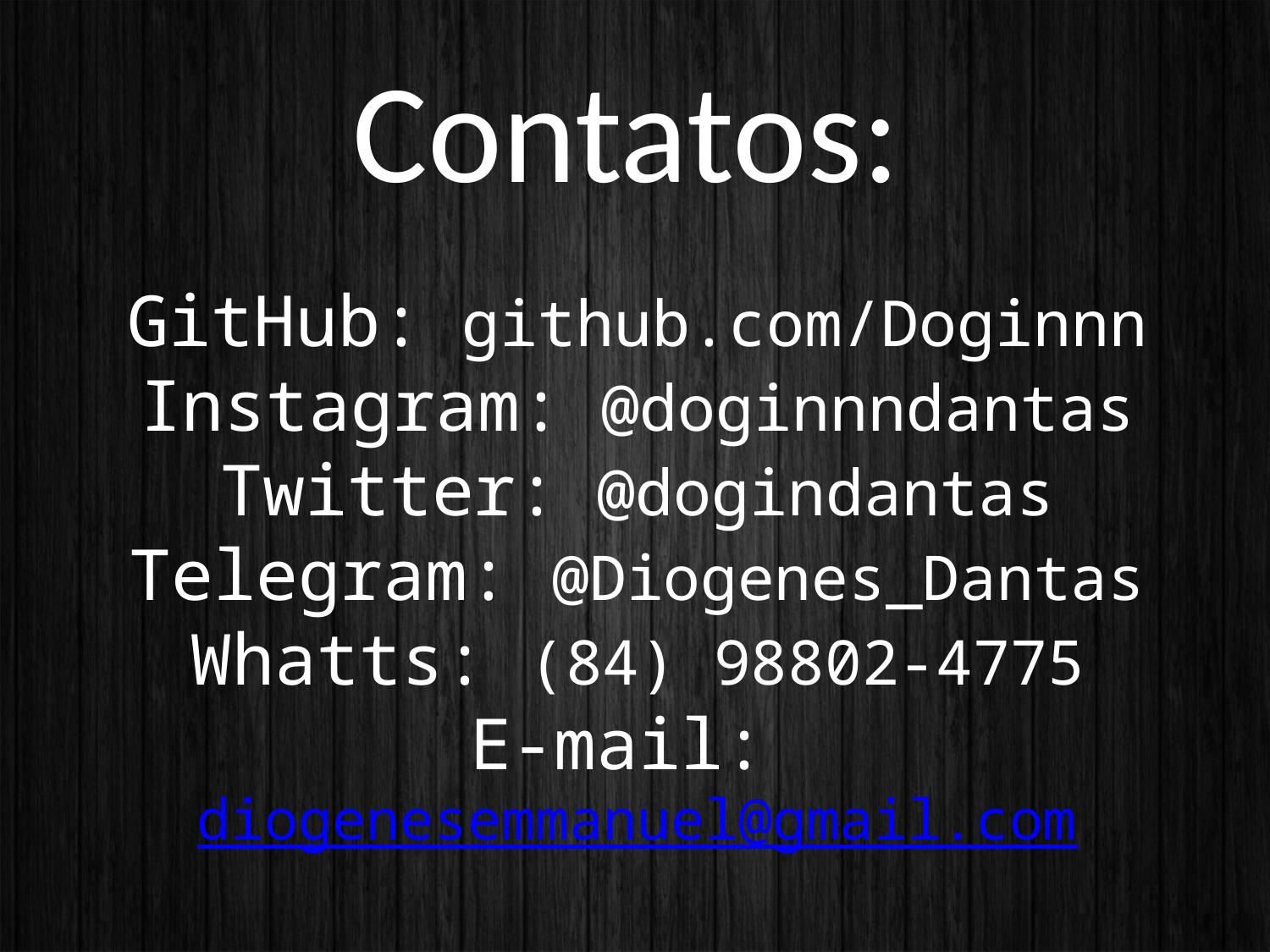

Contatos:
GitHub: github.com/Doginnn
Instagram: @doginnndantas
Twitter: @dogindantas
Telegram: @Diogenes_Dantas
Whatts: (84) 98802-4775
E-mail:
diogenesemmanuel@gmail.com